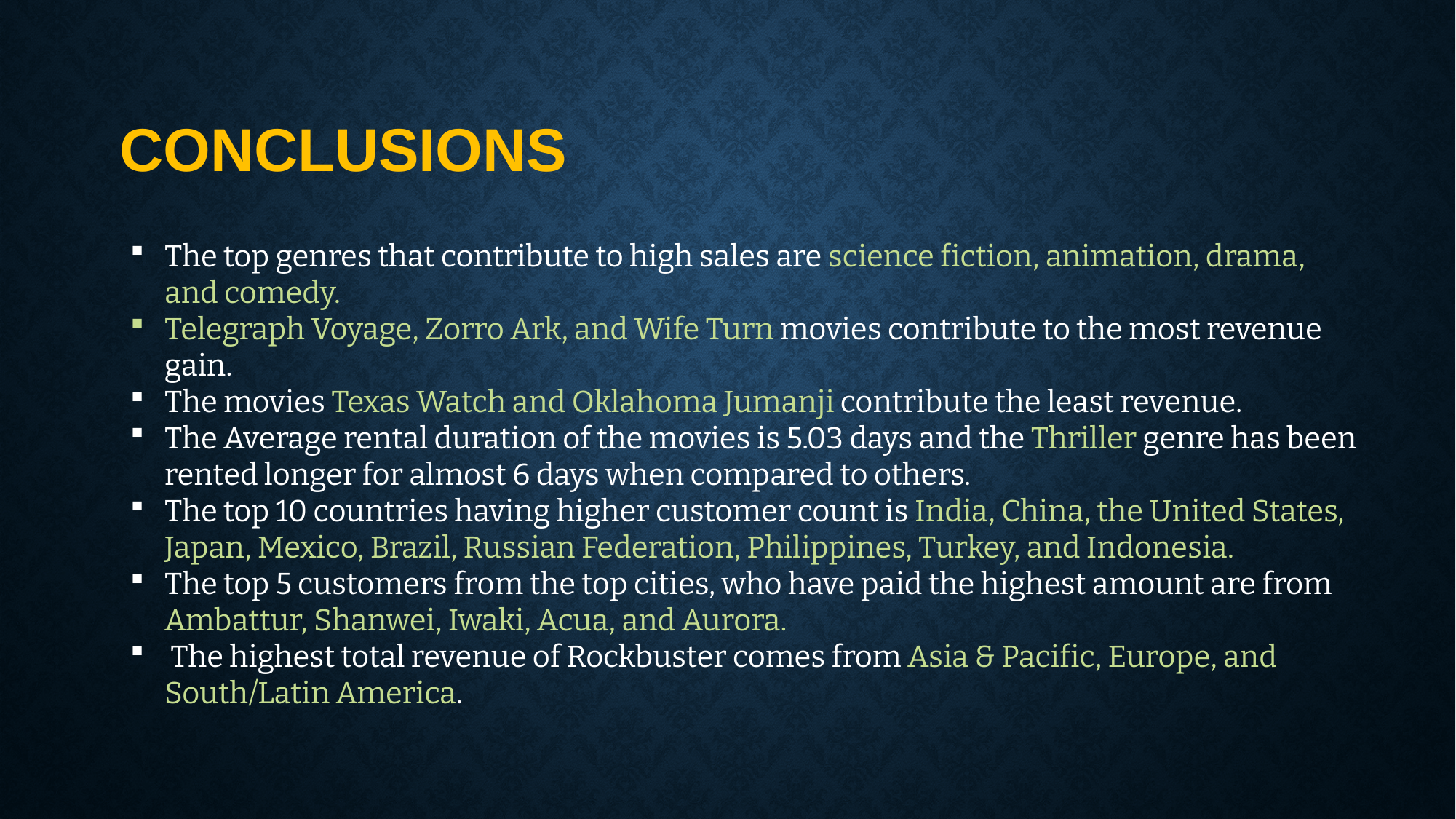

# Conclusions
The top genres that contribute to high sales are science fiction, animation, drama, and comedy.
Telegraph Voyage, Zorro Ark, and Wife Turn movies contribute to the most revenue gain.
The movies Texas Watch and Oklahoma Jumanji contribute the least revenue.
The Average rental duration of the movies is 5.03 days and the Thriller genre has been rented longer for almost 6 days when compared to others.
The top 10 countries having higher customer count is India, China, the United States, Japan, Mexico, Brazil, Russian Federation, Philippines, Turkey, and Indonesia.
The top 5 customers from the top cities, who have paid the highest amount are from Ambattur, Shanwei, Iwaki, Acua, and Aurora.
 The highest total revenue of Rockbuster comes from Asia & Pacific, Europe, and South/Latin America.